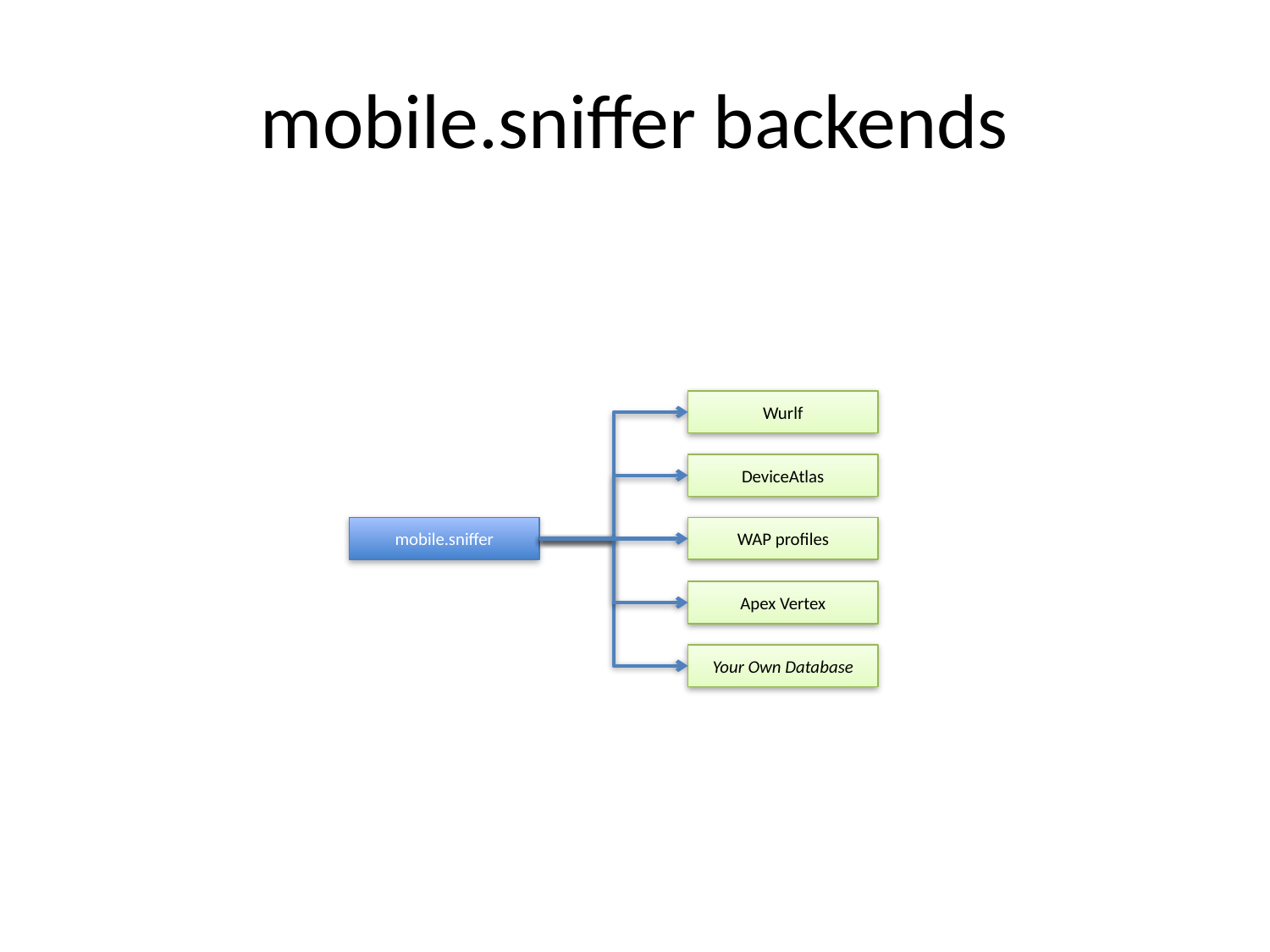

# mobile.sniffer backends
Wurlf
DeviceAtlas
mobile.sniffer
WAP profiles
Apex Vertex
Your Own Database